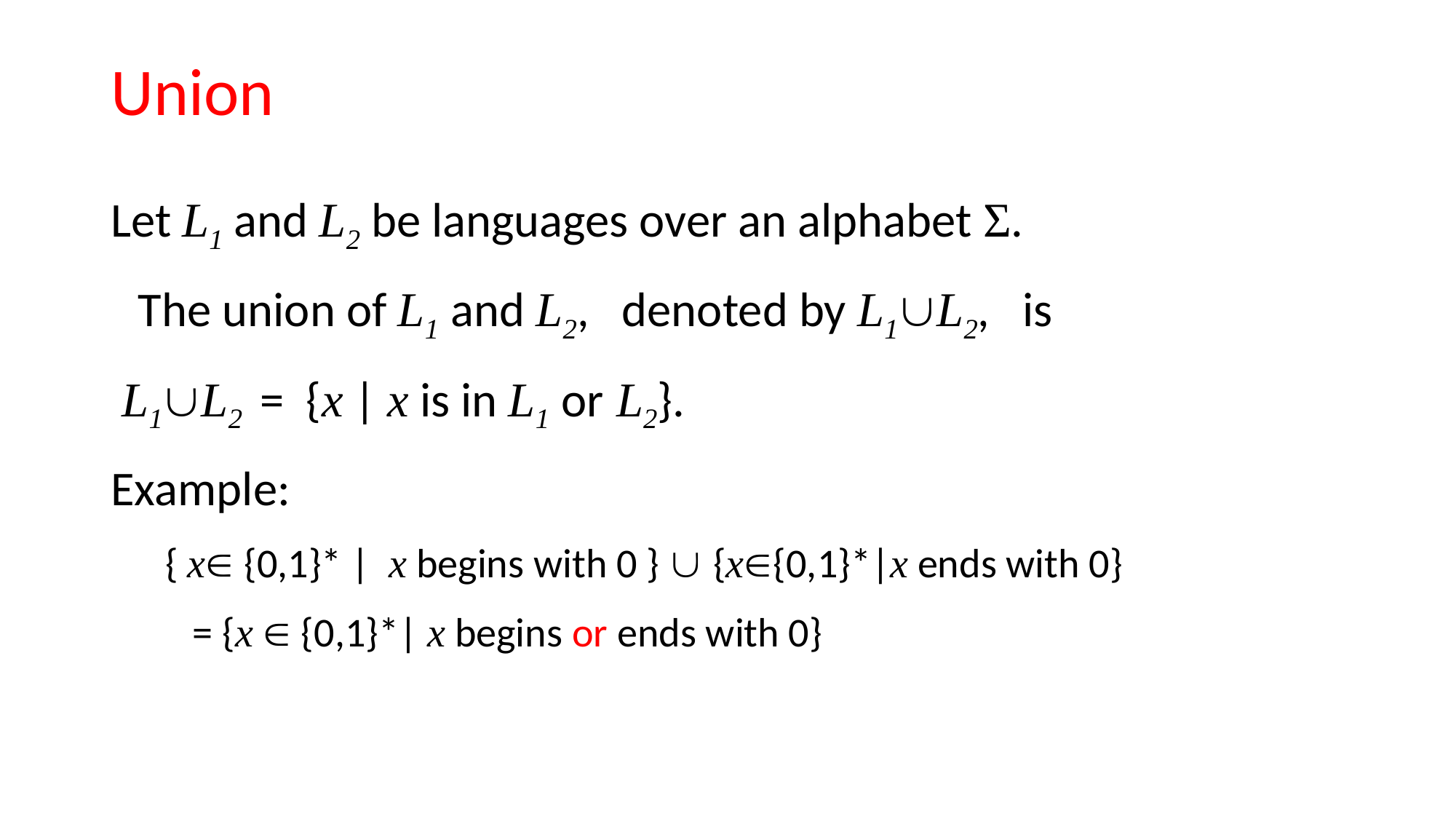

# Union
Let L1 and L2 be languages over an alphabet Σ.
	The union of L1 and L2,   denoted by L1∪L2,   is
 L1∪L2  =  {x | x is in L1 or L2}.
Example:
{ x∈ {0,1}* |  x begins with 0 } ∪ {x∈{0,1}*|x ends with 0}
	= {x ∈ {0,1}*| x begins or ends with 0}